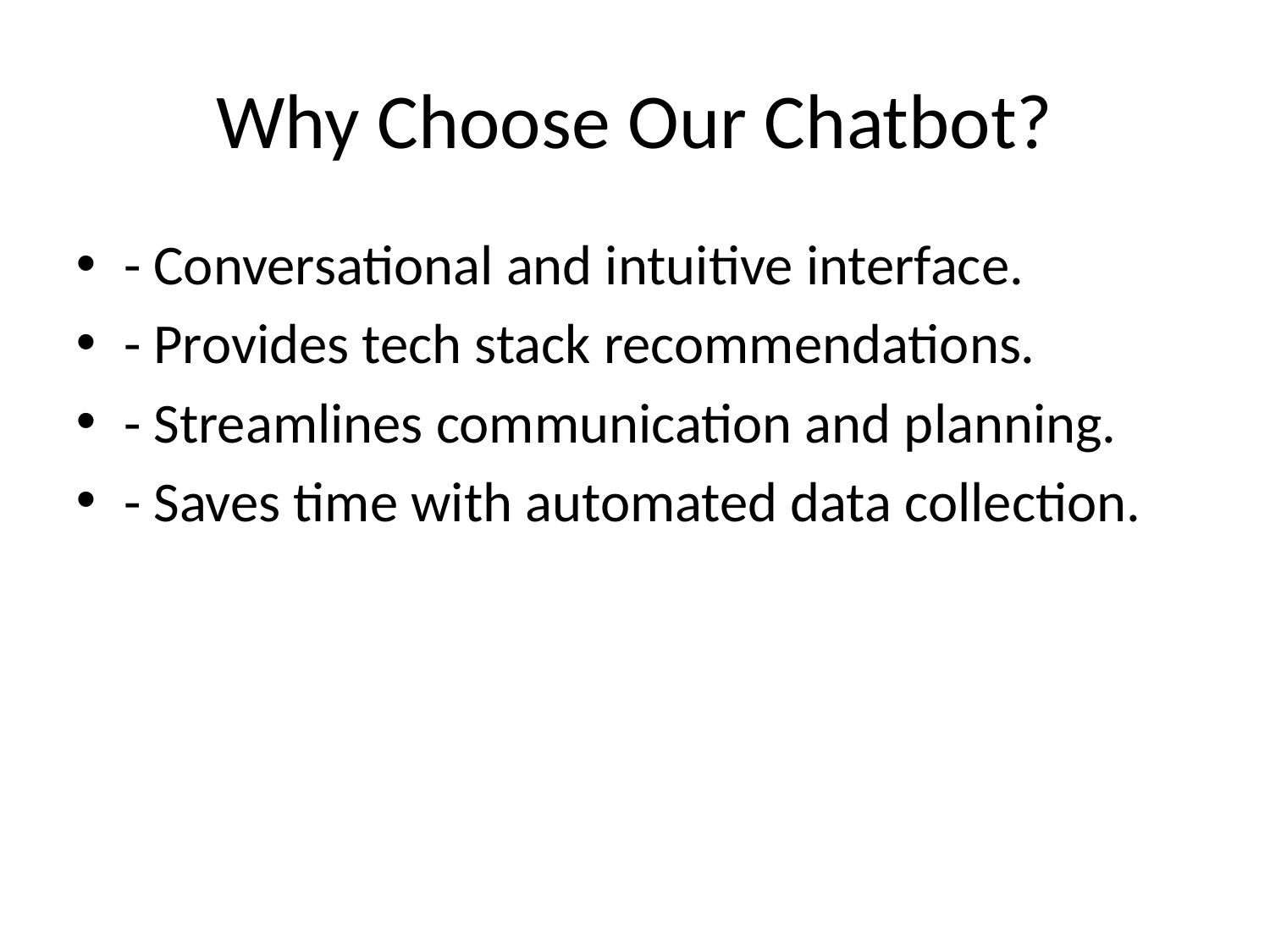

# Why Choose Our Chatbot?
- Conversational and intuitive interface.
- Provides tech stack recommendations.
- Streamlines communication and planning.
- Saves time with automated data collection.